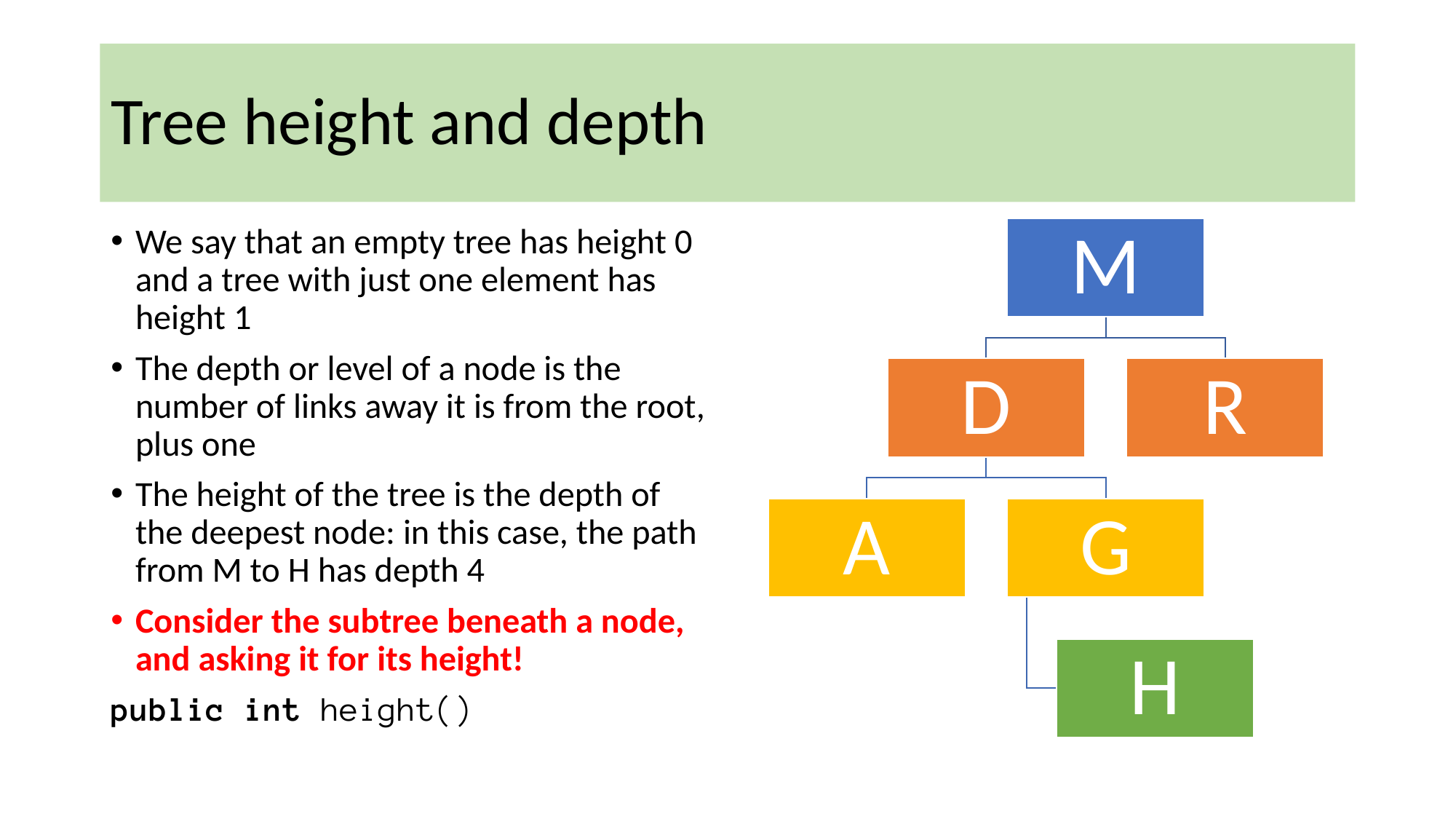

# Tree height and depth
We say that an empty tree has height 0 and a tree with just one element has height 1
The depth or level of a node is the number of links away it is from the root, plus one
The height of the tree is the depth of the deepest node: in this case, the path from M to H has depth 4
Consider the subtree beneath a node, and asking it for its height!
public int height()

M
D
A
G
H
R